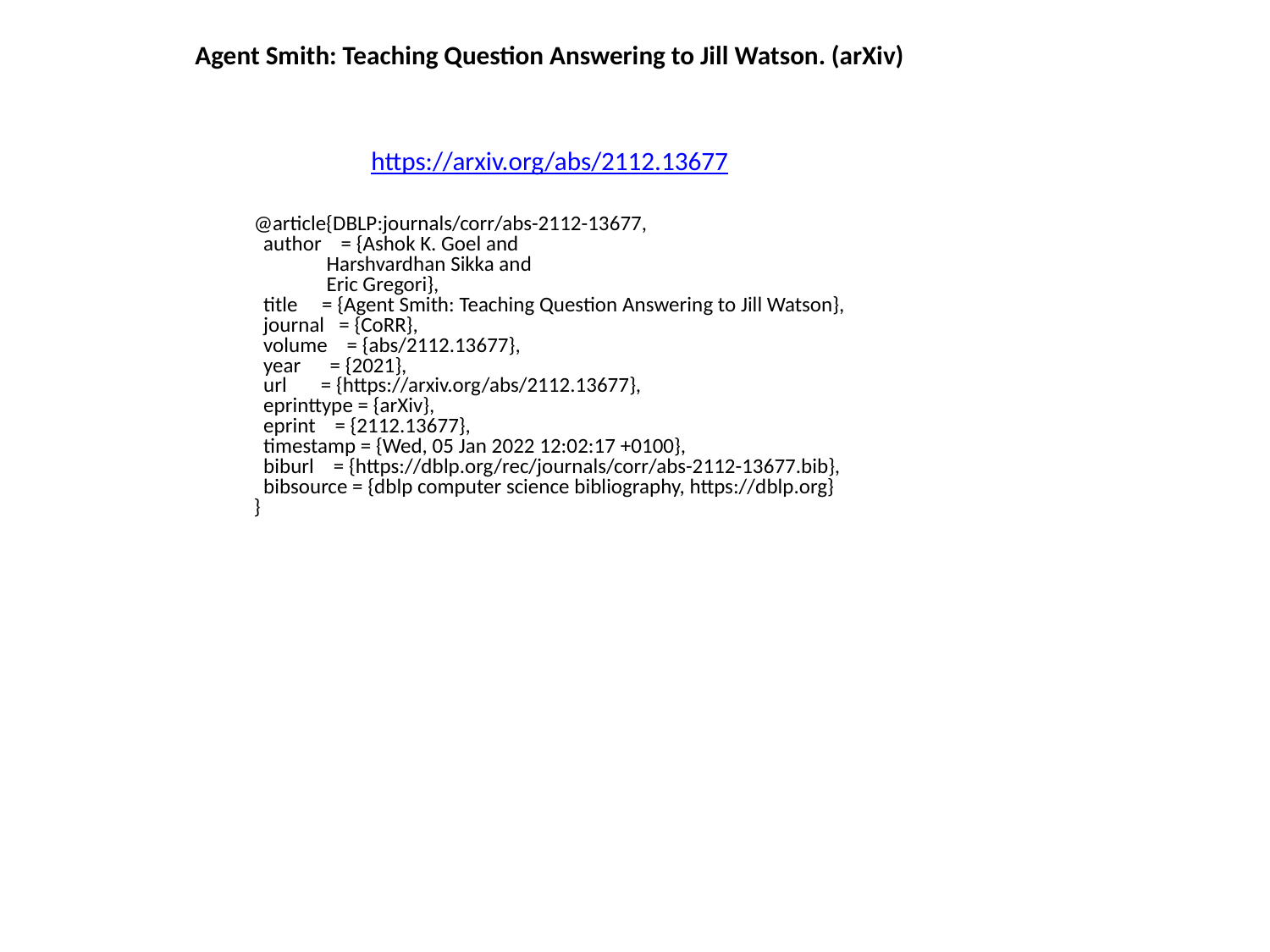

Agent Smith: Teaching Question Answering to Jill Watson. (arXiv)

https://arxiv.org/abs/2112.13677

@article{DBLP:journals/corr/abs-2112-13677,
  author    = {Ashok K. Goel and
               Harshvardhan Sikka and
               Eric Gregori},
  title     = {Agent Smith: Teaching Question Answering to Jill Watson},
  journal   = {CoRR},
  volume    = {abs/2112.13677},
  year      = {2021},
  url       = {https://arxiv.org/abs/2112.13677},
  eprinttype = {arXiv},
  eprint    = {2112.13677},
  timestamp = {Wed, 05 Jan 2022 12:02:17 +0100},
  biburl    = {https://dblp.org/rec/journals/corr/abs-2112-13677.bib},
  bibsource = {dblp computer science bibliography, https://dblp.org}
}